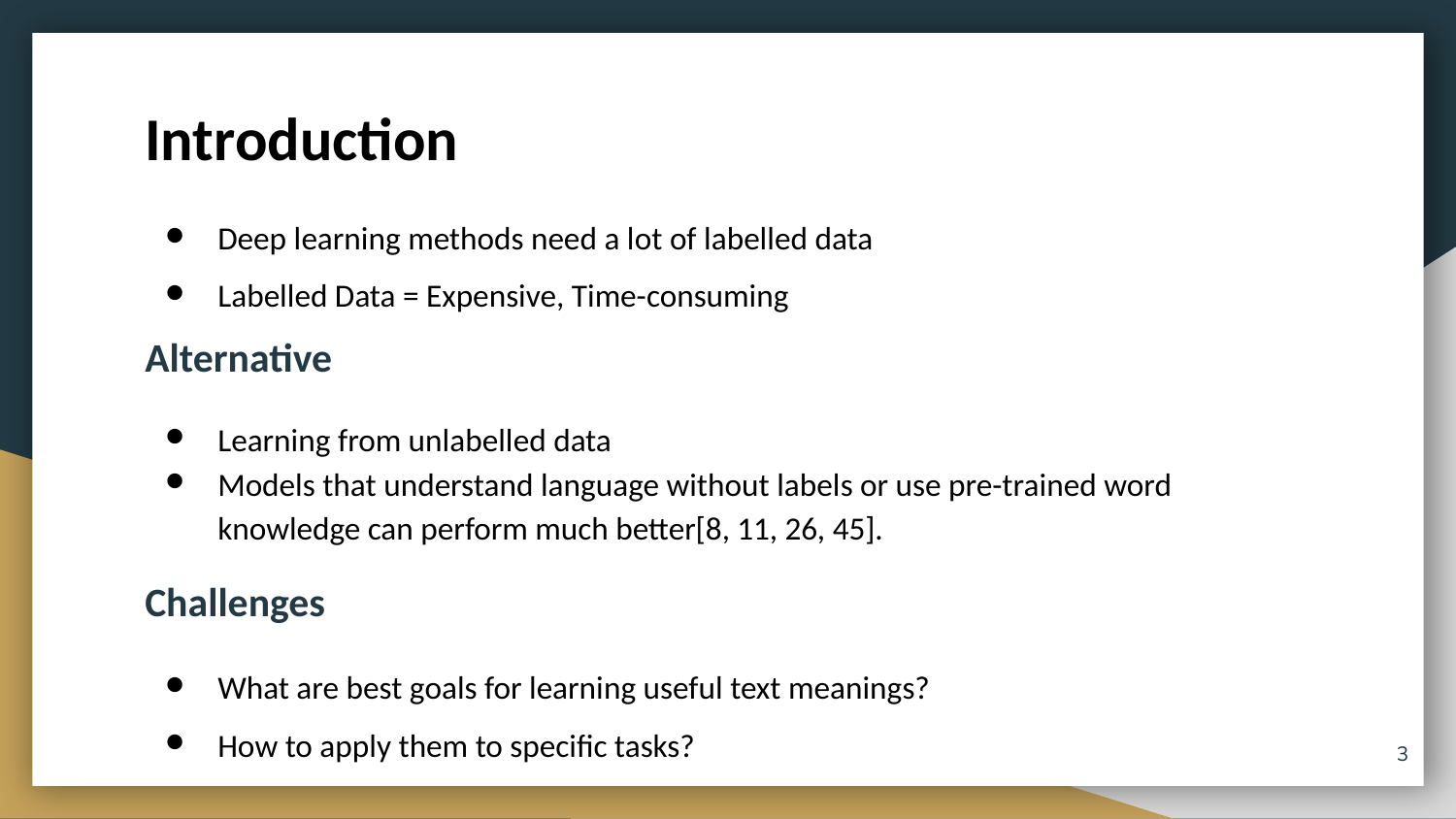

# Introduction

Deep learning methods need a lot of labelled data
Labelled Data = Expensive, Time-consuming

Alternative
Learning from unlabelled data
Models that understand language without labels or use pre-trained word knowledge can perform much better[8, 11, 26, 45].

Challenges
What are best goals for learning useful text meanings?
How to apply them to specific tasks?

3